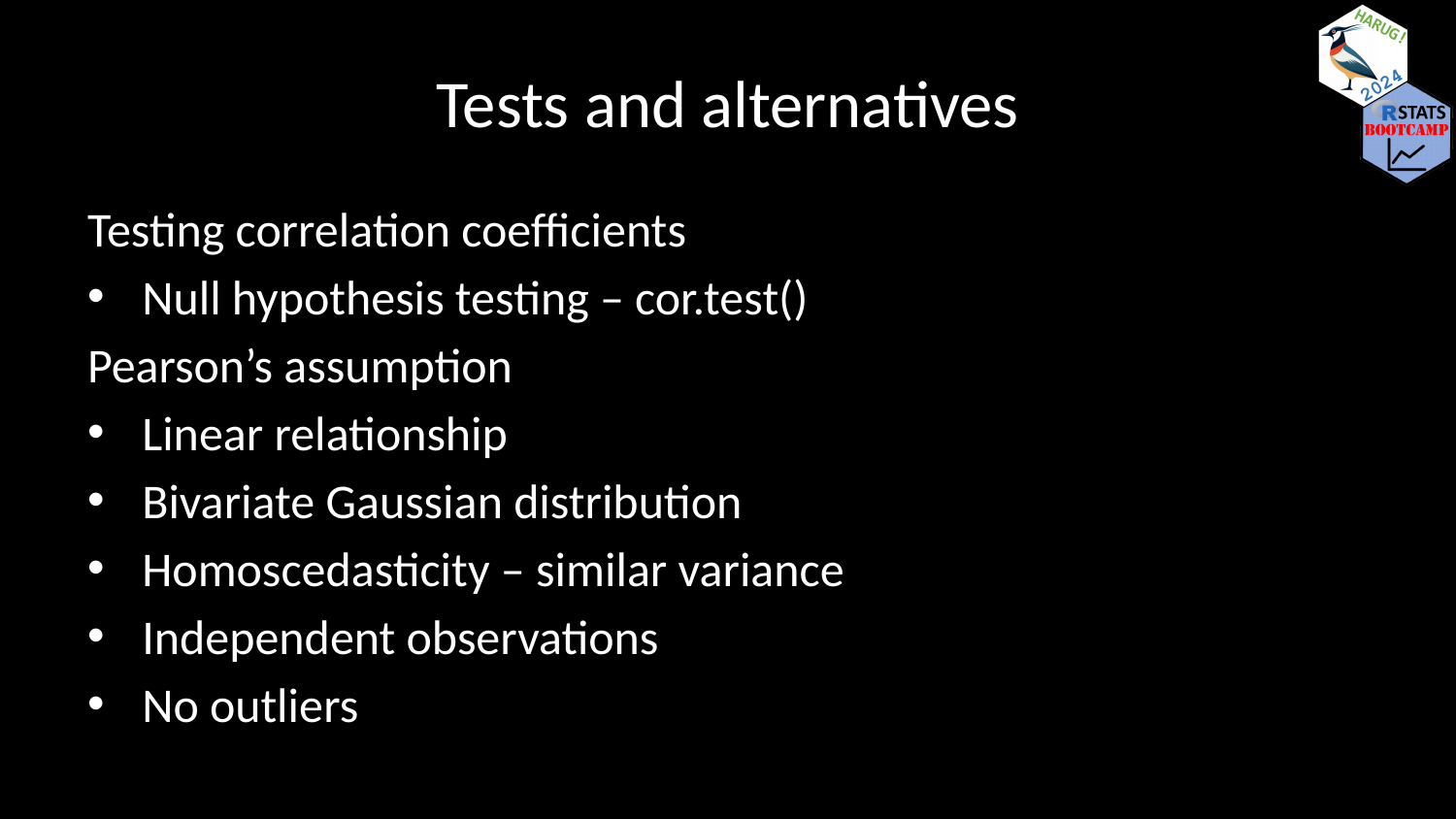

# Tests and alternatives
Testing correlation coefficients
Null hypothesis testing – cor.test()
Pearson’s assumption
Linear relationship
Bivariate Gaussian distribution
Homoscedasticity – similar variance
Independent observations
No outliers